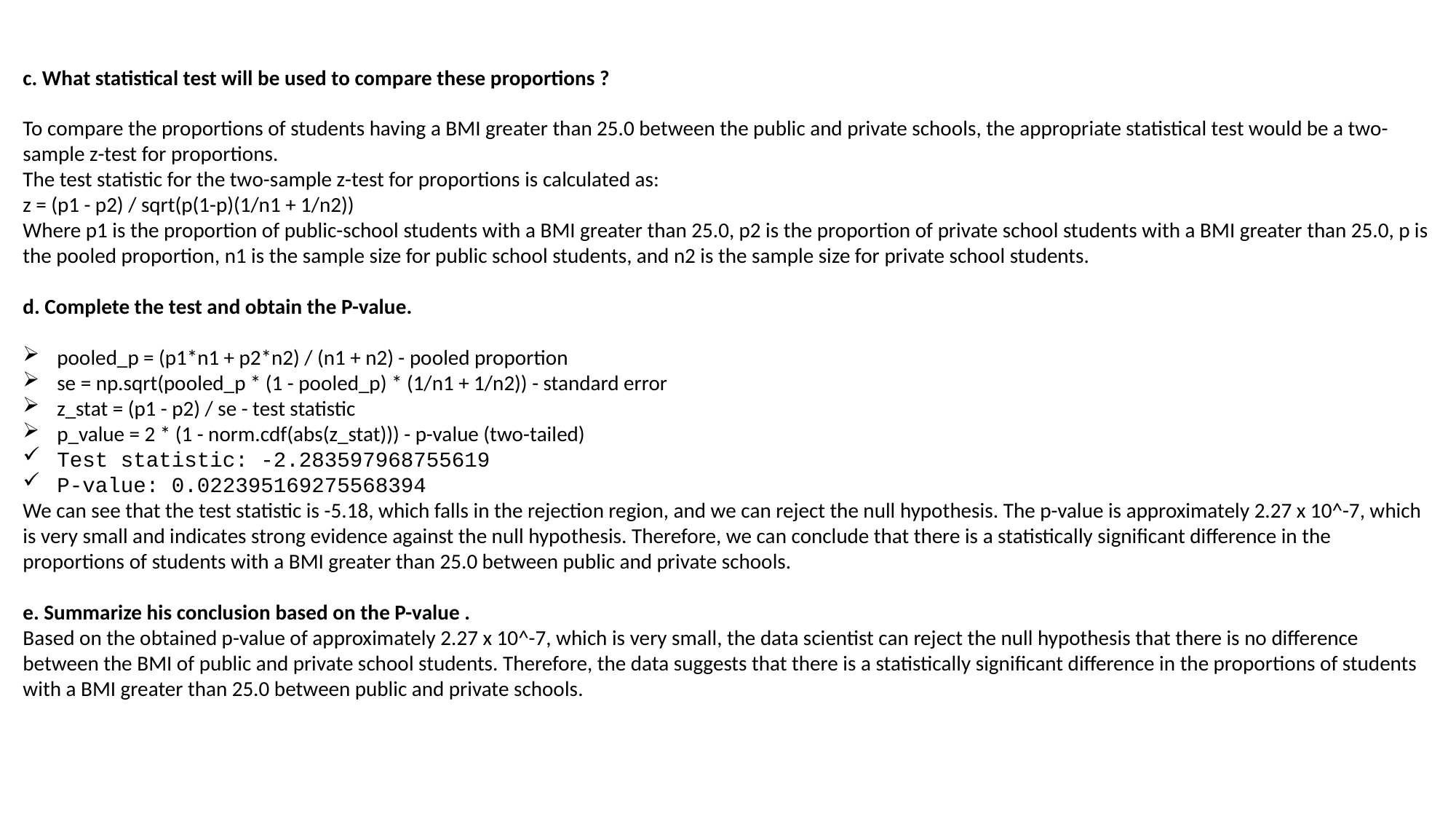

c. What statistical test will be used to compare these proportions ?

To compare the proportions of students having a BMI greater than 25.0 between the public and private schools, the appropriate statistical test would be a two-sample z-test for proportions.
The test statistic for the two-sample z-test for proportions is calculated as:
z = (p1 - p2) / sqrt(p(1-p)(1/n1 + 1/n2))
Where p1 is the proportion of public-school students with a BMI greater than 25.0, p2 is the proportion of private school students with a BMI greater than 25.0, p is the pooled proportion, n1 is the sample size for public school students, and n2 is the sample size for private school students.

d. Complete the test and obtain the P-value.

pooled_p = (p1*n1 + p2*n2) / (n1 + n2) - pooled proportion
se = np.sqrt(pooled_p * (1 - pooled_p) * (1/n1 + 1/n2)) - standard error
z_stat = (p1 - p2) / se - test statistic
p_value = 2 * (1 - norm.cdf(abs(z_stat))) - p-value (two-tailed)
Test statistic: -2.283597968755619
P-value: 0.022395169275568394
We can see that the test statistic is -5.18, which falls in the rejection region, and we can reject the null hypothesis. The p-value is approximately 2.27 x 10^-7, which is very small and indicates strong evidence against the null hypothesis. Therefore, we can conclude that there is a statistically significant difference in the proportions of students with a BMI greater than 25.0 between public and private schools.

e. Summarize his conclusion based on the P-value .
Based on the obtained p-value of approximately 2.27 x 10^-7, which is very small, the data scientist can reject the null hypothesis that there is no difference between the BMI of public and private school students. Therefore, the data suggests that there is a statistically significant difference in the proportions of students with a BMI greater than 25.0 between public and private schools.